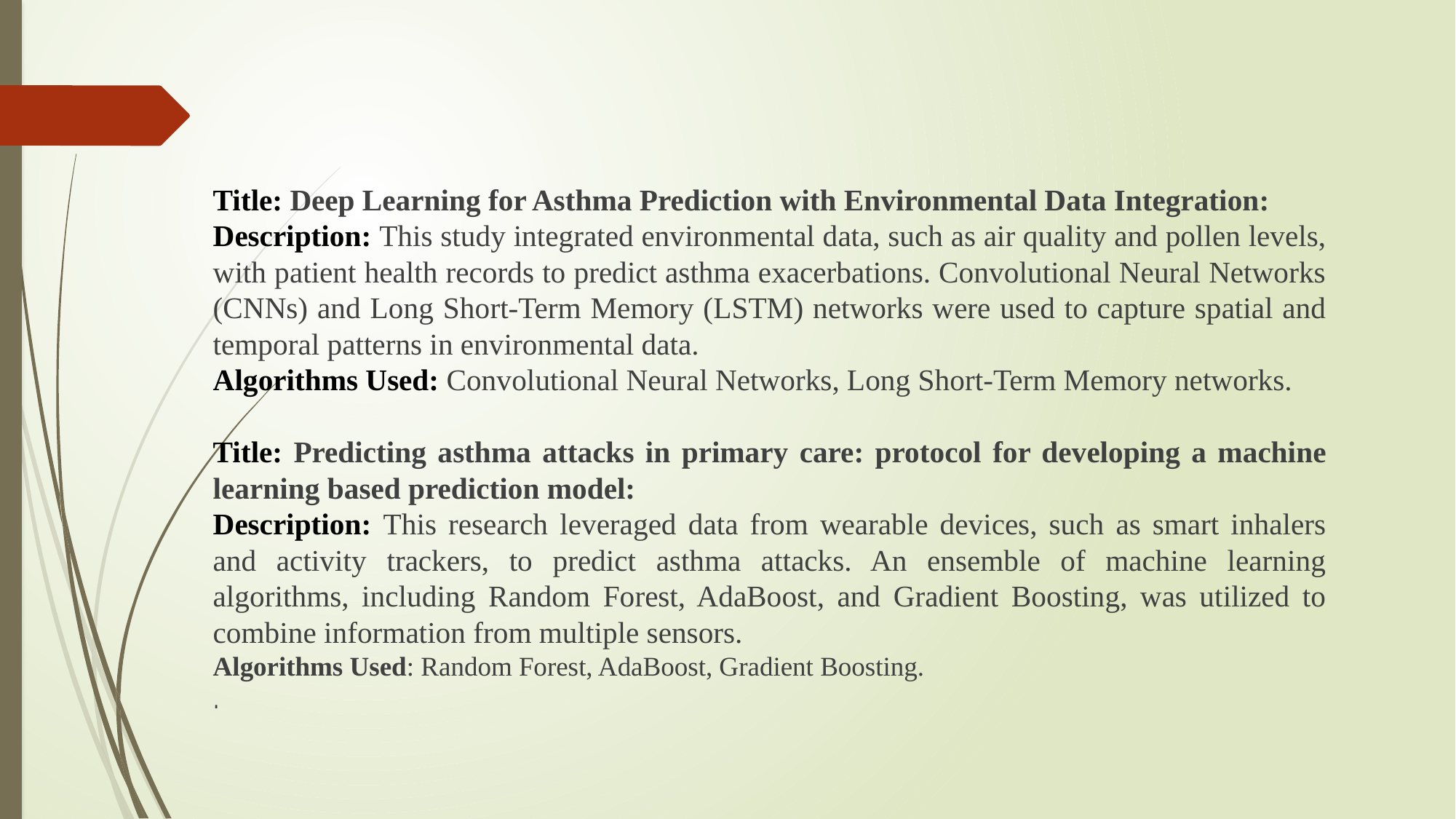

Title: Deep Learning for Asthma Prediction with Environmental Data Integration:
Description: This study integrated environmental data, such as air quality and pollen levels, with patient health records to predict asthma exacerbations. Convolutional Neural Networks (CNNs) and Long Short-Term Memory (LSTM) networks were used to capture spatial and temporal patterns in environmental data.
Algorithms Used: Convolutional Neural Networks, Long Short-Term Memory networks.

Title: Predicting asthma attacks in primary care: protocol for developing a machine learning based prediction model:
Description: This research leveraged data from wearable devices, such as smart inhalers and activity trackers, to predict asthma attacks. An ensemble of machine learning algorithms, including Random Forest, AdaBoost, and Gradient Boosting, was utilized to combine information from multiple sensors.
Algorithms Used: Random Forest, AdaBoost, Gradient Boosting.
.